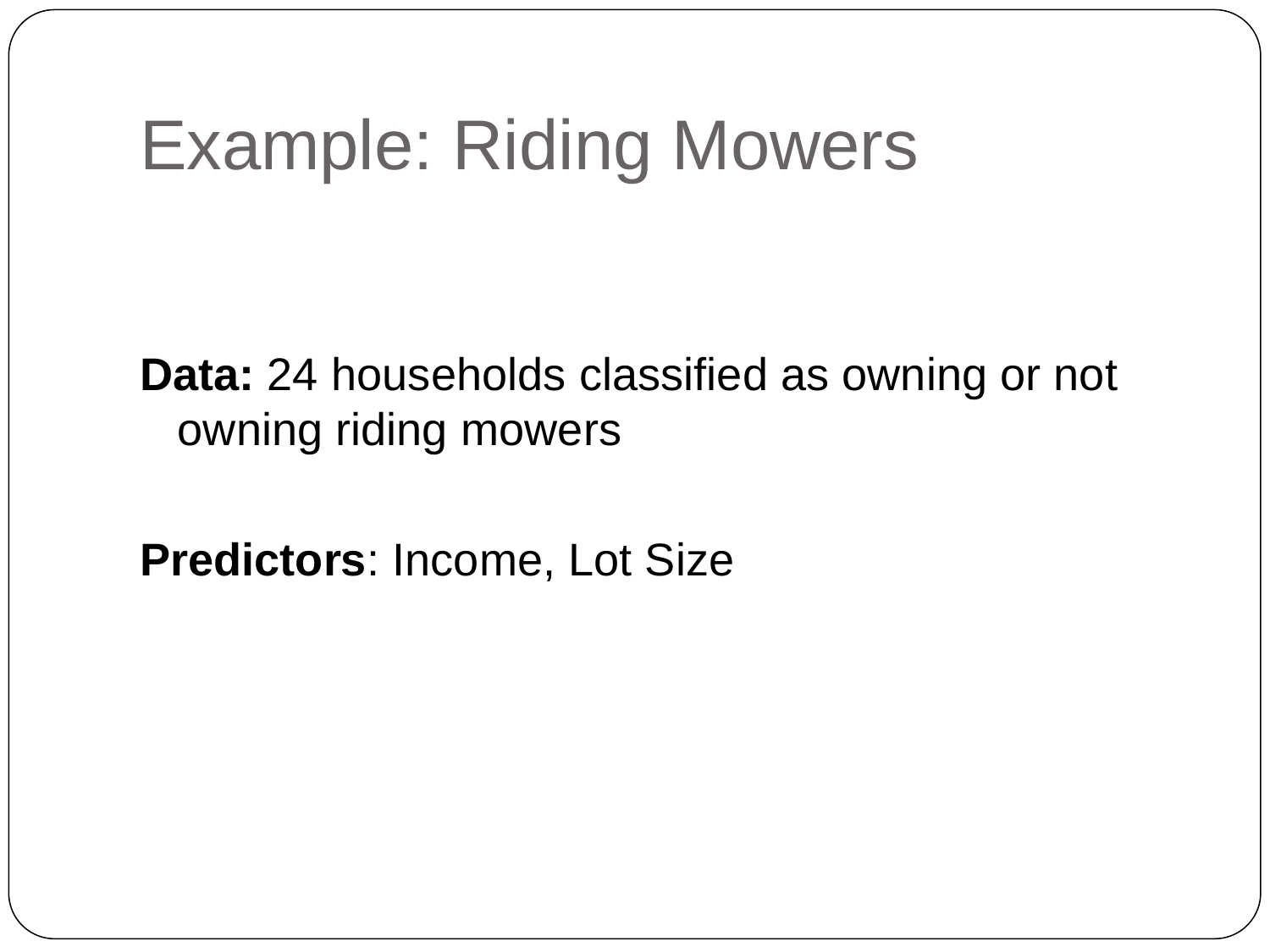

# Example: Riding Mowers
Data: 24 households classified as owning or not owning riding mowers

Predictors: Income, Lot Size